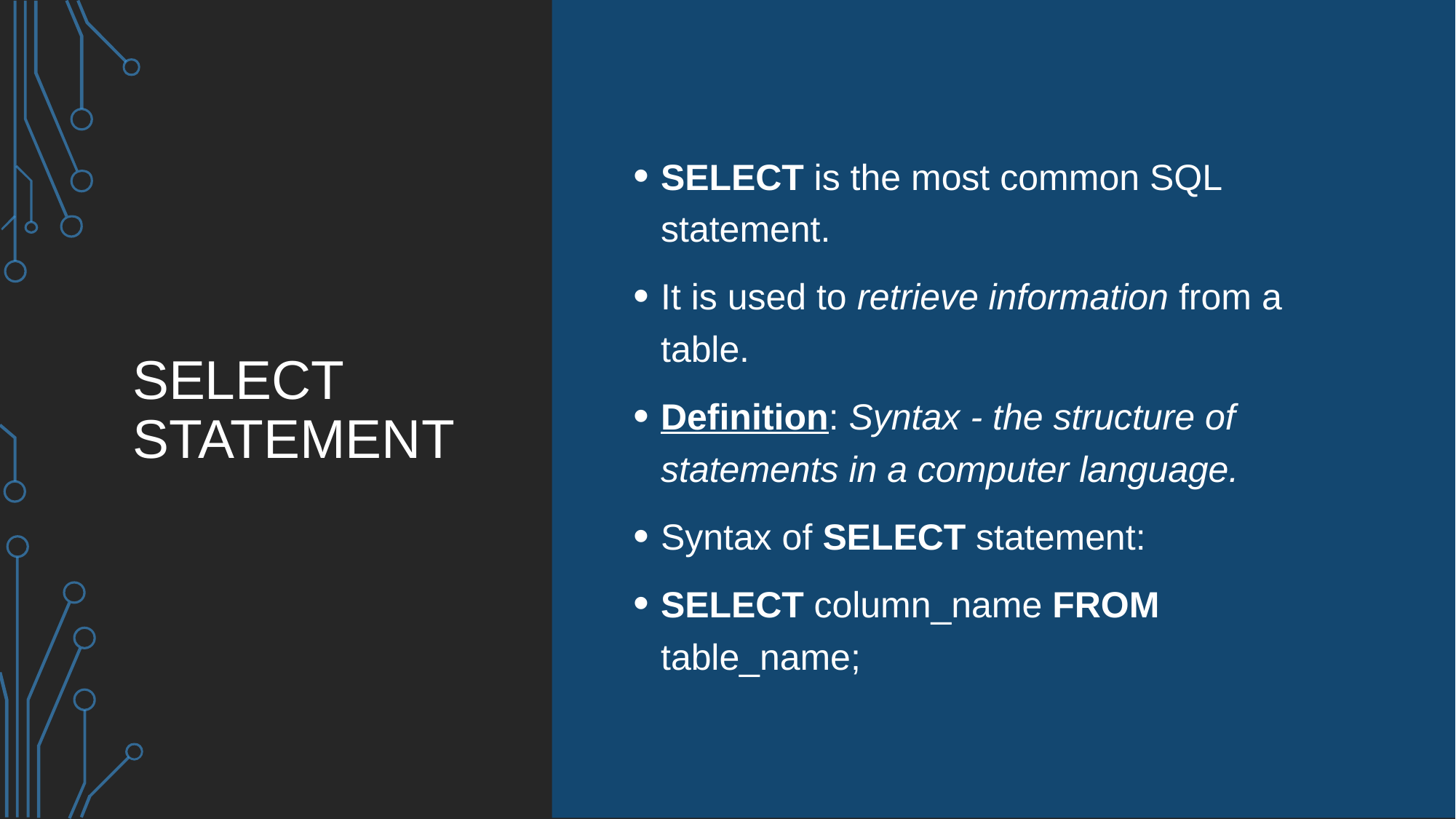

# SELECT Statement
SELECT is the most common SQL statement.
It is used to retrieve information from a table.
Definition: Syntax - the structure of statements in a computer language.
Syntax of SELECT statement:
SELECT column_name FROM table_name;